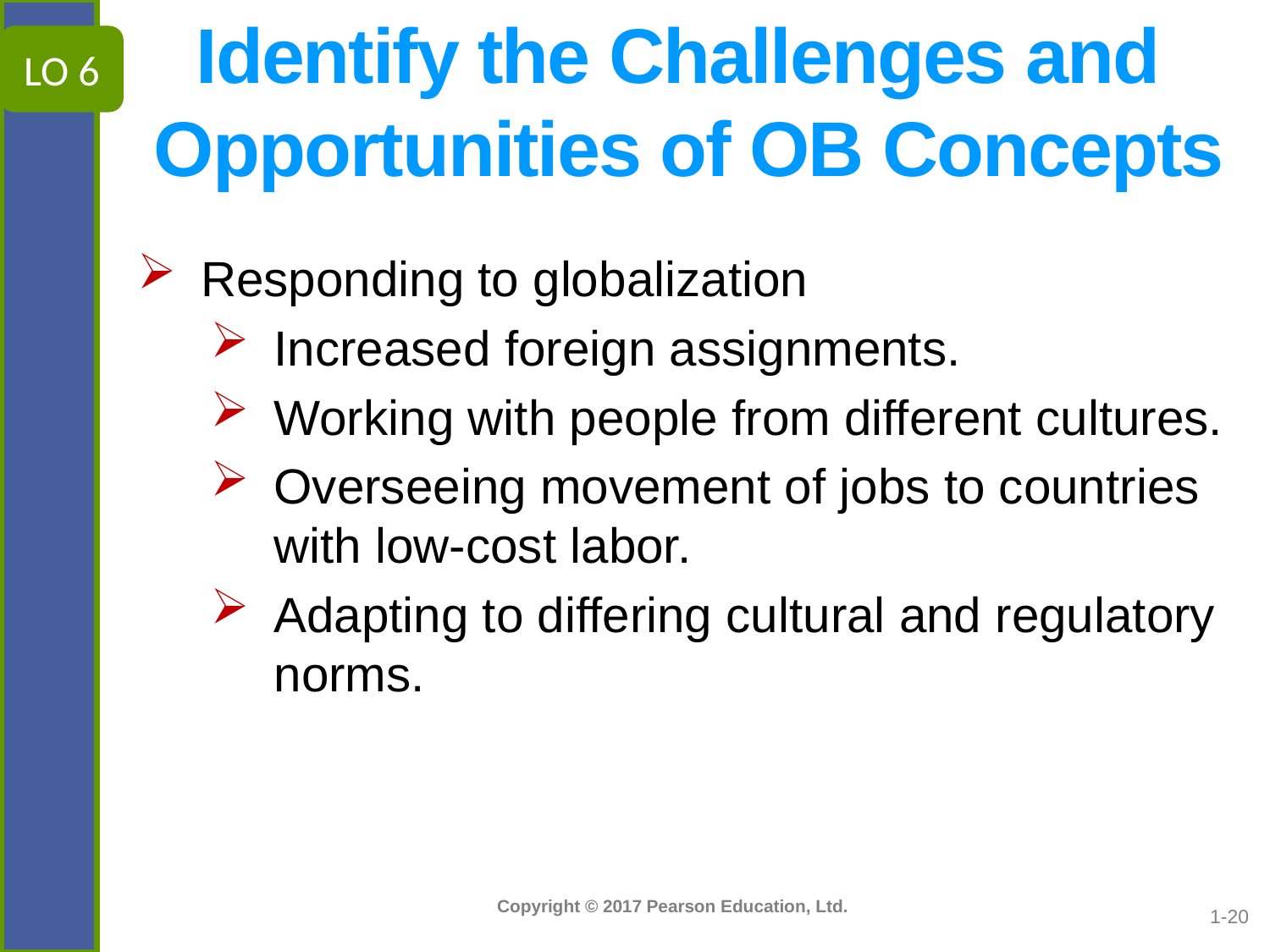

# Identify the Challenges and Opportunities of OB Concepts
LO 6
Responding to globalization
Increased foreign assignments.
Working with people from different cultures.
Overseeing movement of jobs to countries with low-cost labor.
Adapting to differing cultural and regulatory norms.

1-20